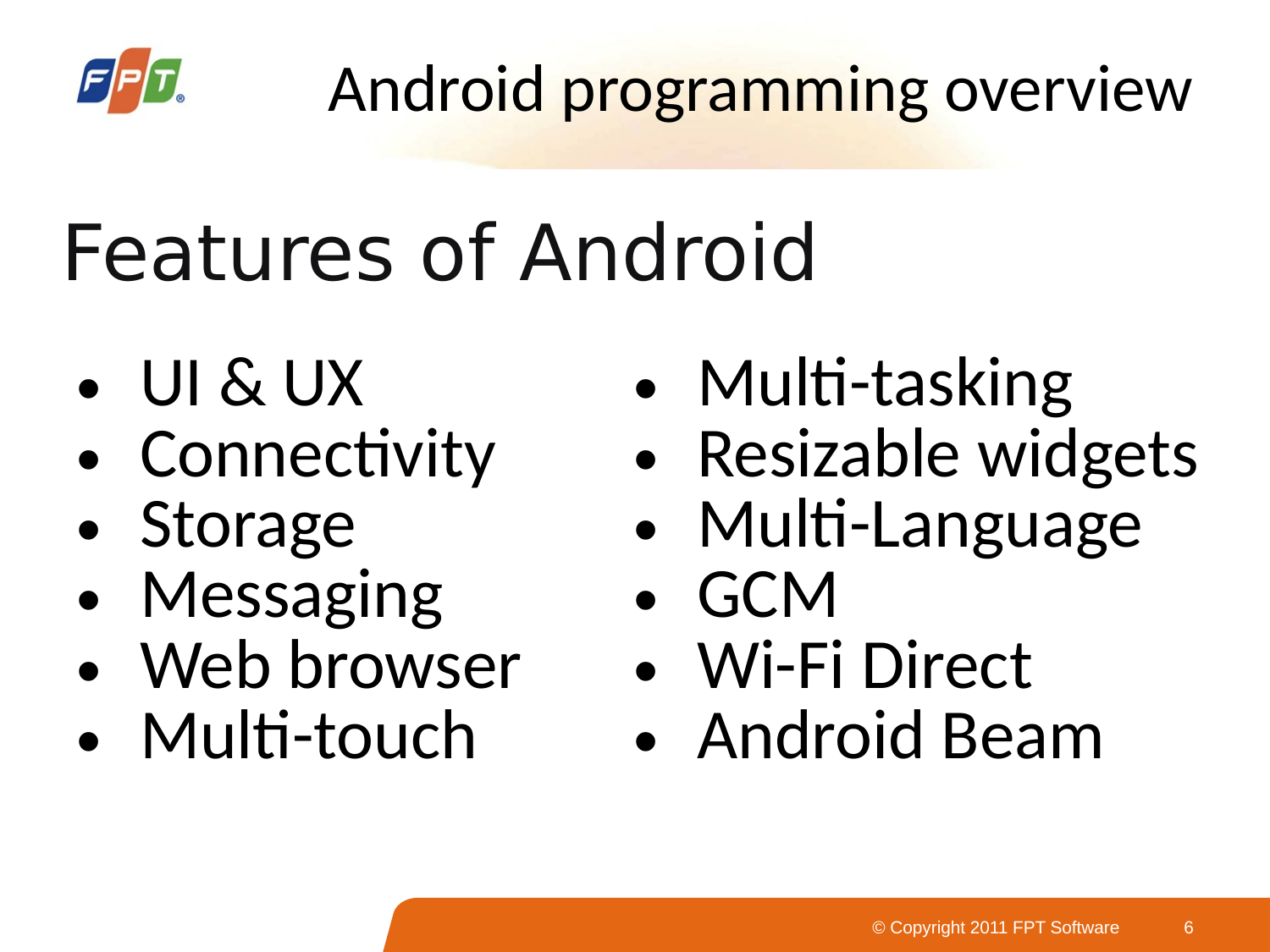

# Android programming overview
Features of Android
| UI & UX Connectivity Storage Messaging Web browser Multi-touch | Multi-tasking Resizable widgets Multi-Language GCM Wi-Fi Direct Android Beam |
| --- | --- |